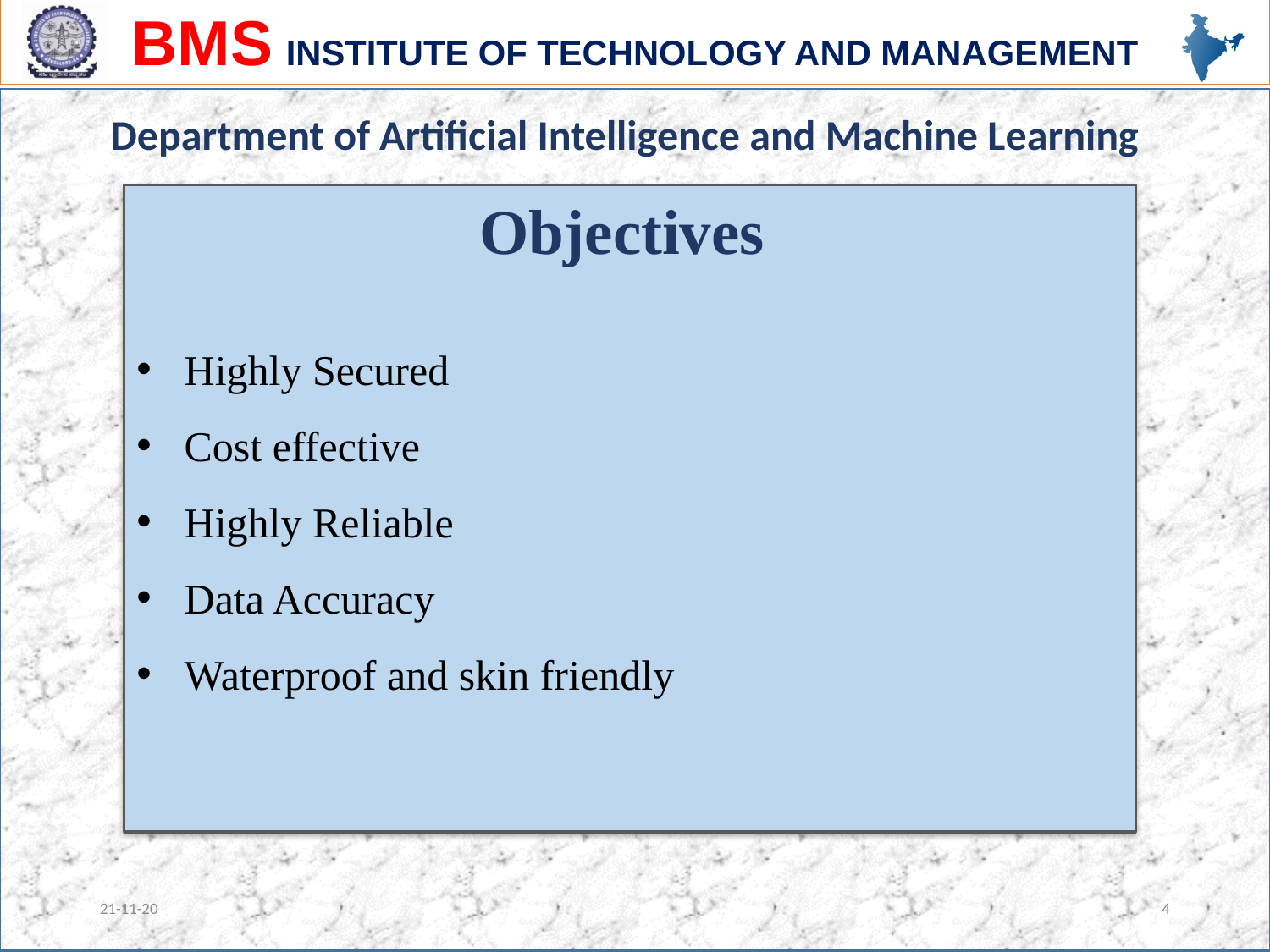

Department of Artificial Intelligence and Machine Learning
Objectives

Highly Secured
Cost effective
Highly Reliable
Data Accuracy
Waterproof and skin friendly

21-11-20
4